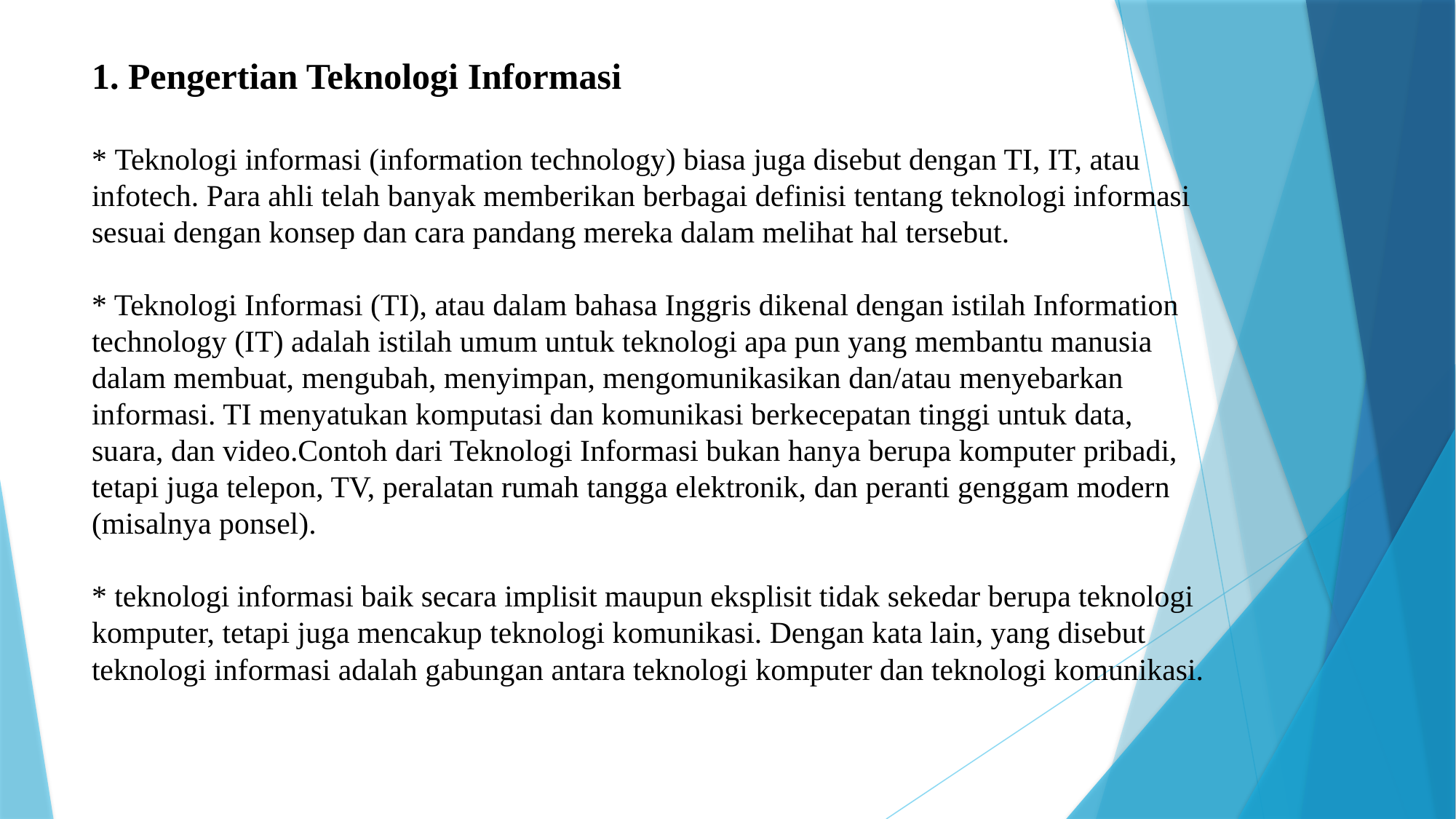

# 1. Pengertian Teknologi Informasi * Teknologi informasi (information technology) biasa juga disebut dengan TI, IT, atau infotech. Para ahli telah banyak memberikan berbagai definisi tentang teknologi informasi sesuai dengan konsep dan cara pandang mereka dalam melihat hal tersebut. * Teknologi Informasi (TI), atau dalam bahasa Inggris dikenal dengan istilah Information technology (IT) adalah istilah umum untuk teknologi apa pun yang membantu manusia dalam membuat, mengubah, menyimpan, mengomunikasikan dan/atau menyebarkan informasi. TI menyatukan komputasi dan komunikasi berkecepatan tinggi untuk data, suara, dan video.Contoh dari Teknologi Informasi bukan hanya berupa komputer pribadi, tetapi juga telepon, TV, peralatan rumah tangga elektronik, dan peranti genggam modern (misalnya ponsel). * teknologi informasi baik secara implisit maupun eksplisit tidak sekedar berupa teknologi komputer, tetapi juga mencakup teknologi komunikasi. Dengan kata lain, yang disebut teknologi informasi adalah gabungan antara teknologi komputer dan teknologi komunikasi.